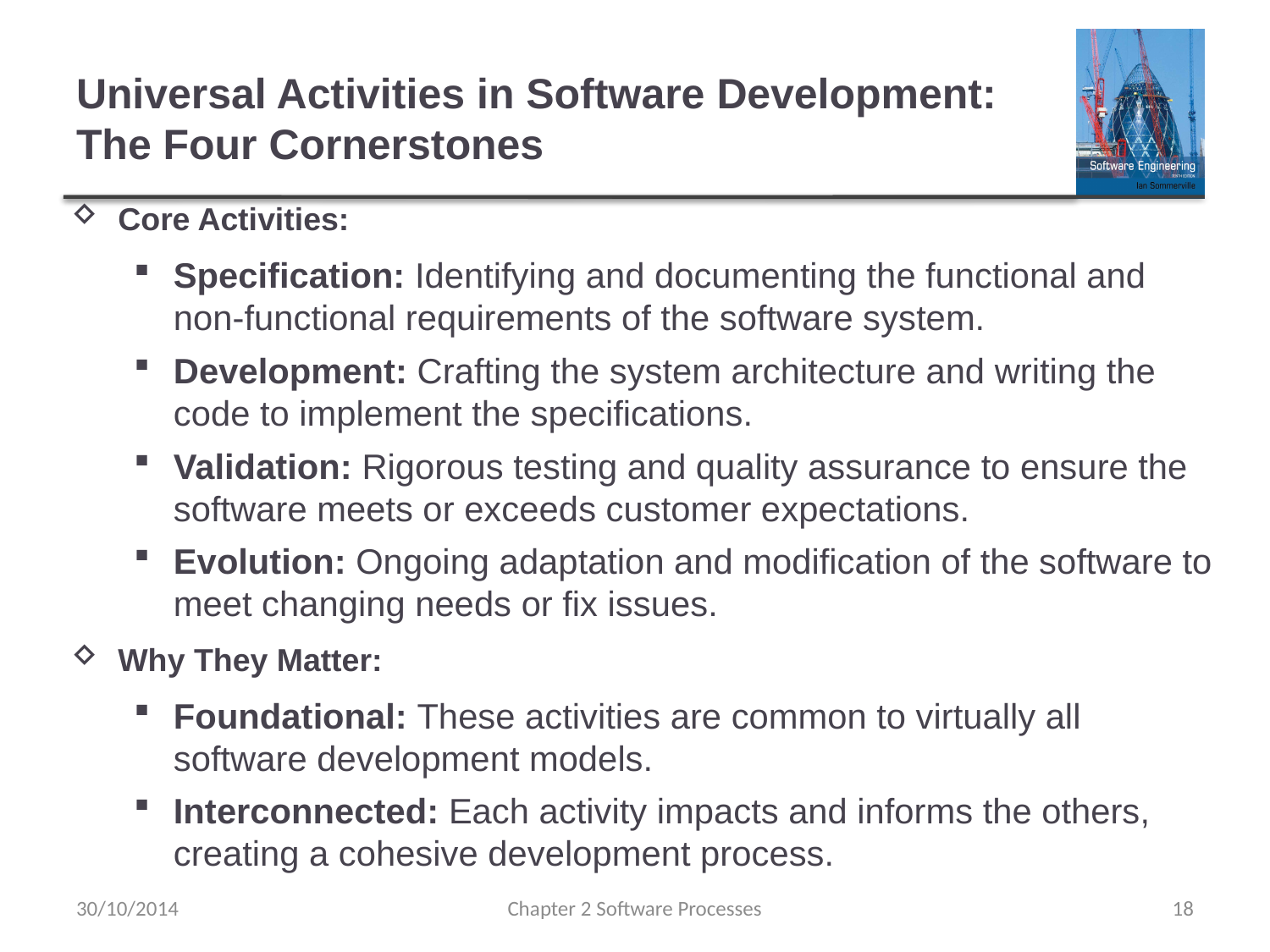

# Universal Activities in Software Development: The Four Cornerstones
Core Activities:
Specification: Identifying and documenting the functional and non-functional requirements of the software system.
Development: Crafting the system architecture and writing the code to implement the specifications.
Validation: Rigorous testing and quality assurance to ensure the software meets or exceeds customer expectations.
Evolution: Ongoing adaptation and modification of the software to meet changing needs or fix issues.
Why They Matter:
Foundational: These activities are common to virtually all software development models.
Interconnected: Each activity impacts and informs the others, creating a cohesive development process.
30/10/2014
Chapter 2 Software Processes
18